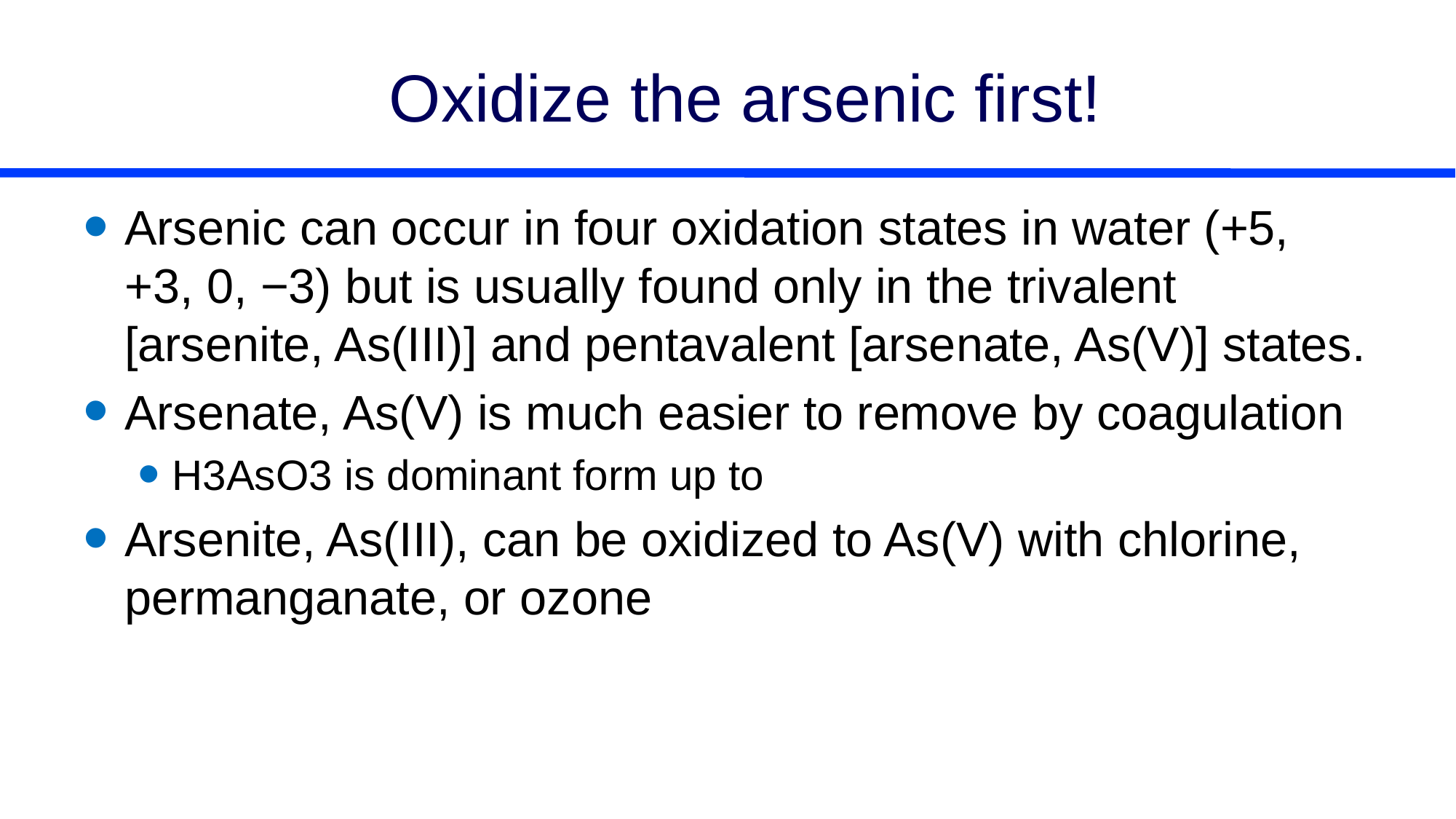

# Oxidize the arsenic first!
Arsenic can occur in four oxidation states in water (+5, +3, 0, −3) but is usually found only in the trivalent [arsenite, As(III)] and pentavalent [arsenate, As(V)] states.
Arsenate, As(V) is much easier to remove by coagulation
H3AsO3 is dominant form up to
Arsenite, As(III), can be oxidized to As(V) with chlorine, permanganate, or ozone